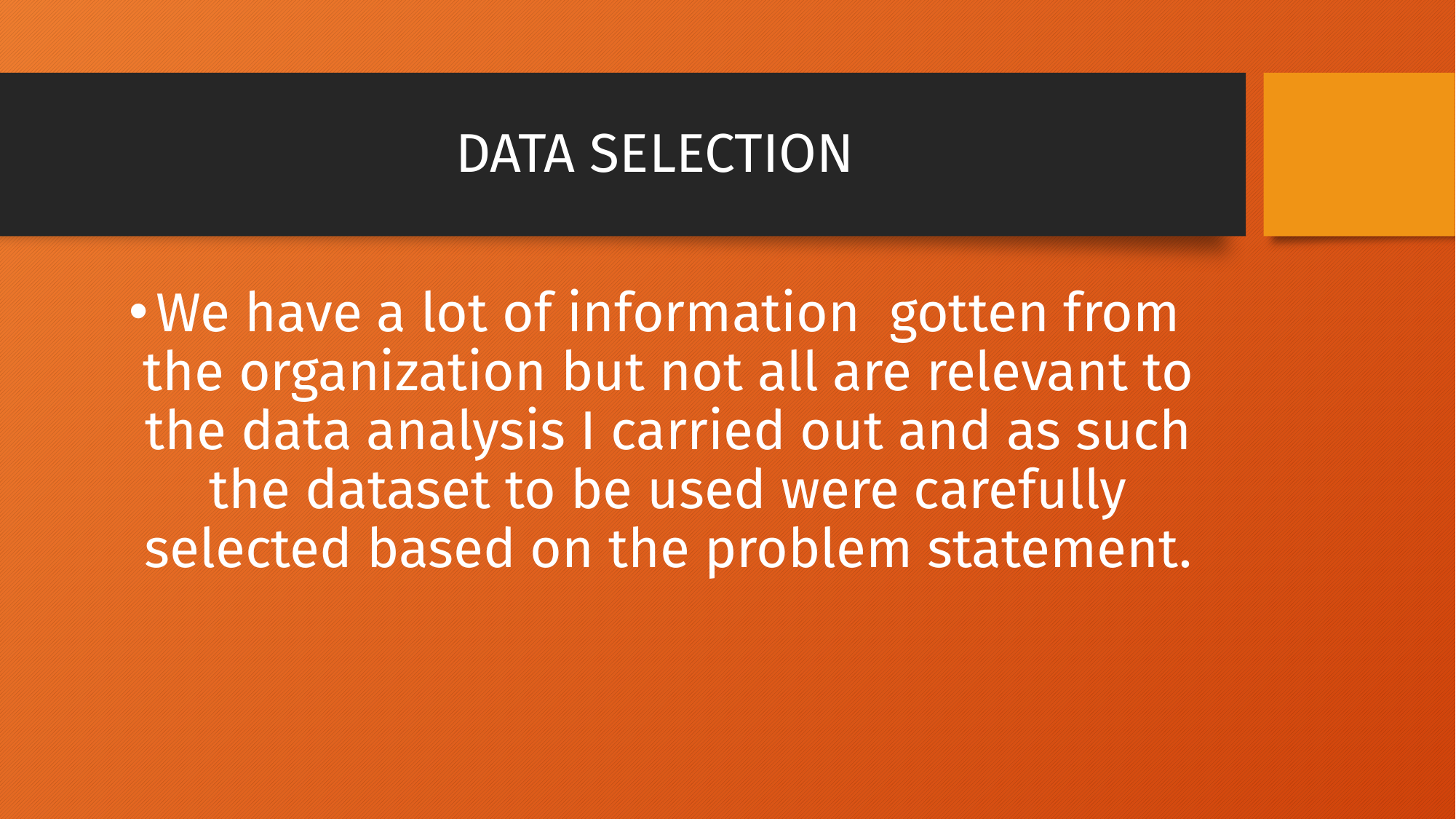

# DATA SELECTION
We have a lot of information  gotten from the organization but not all are relevant to the data analysis I carried out and as such the dataset to be used were carefully selected based on the problem statement.